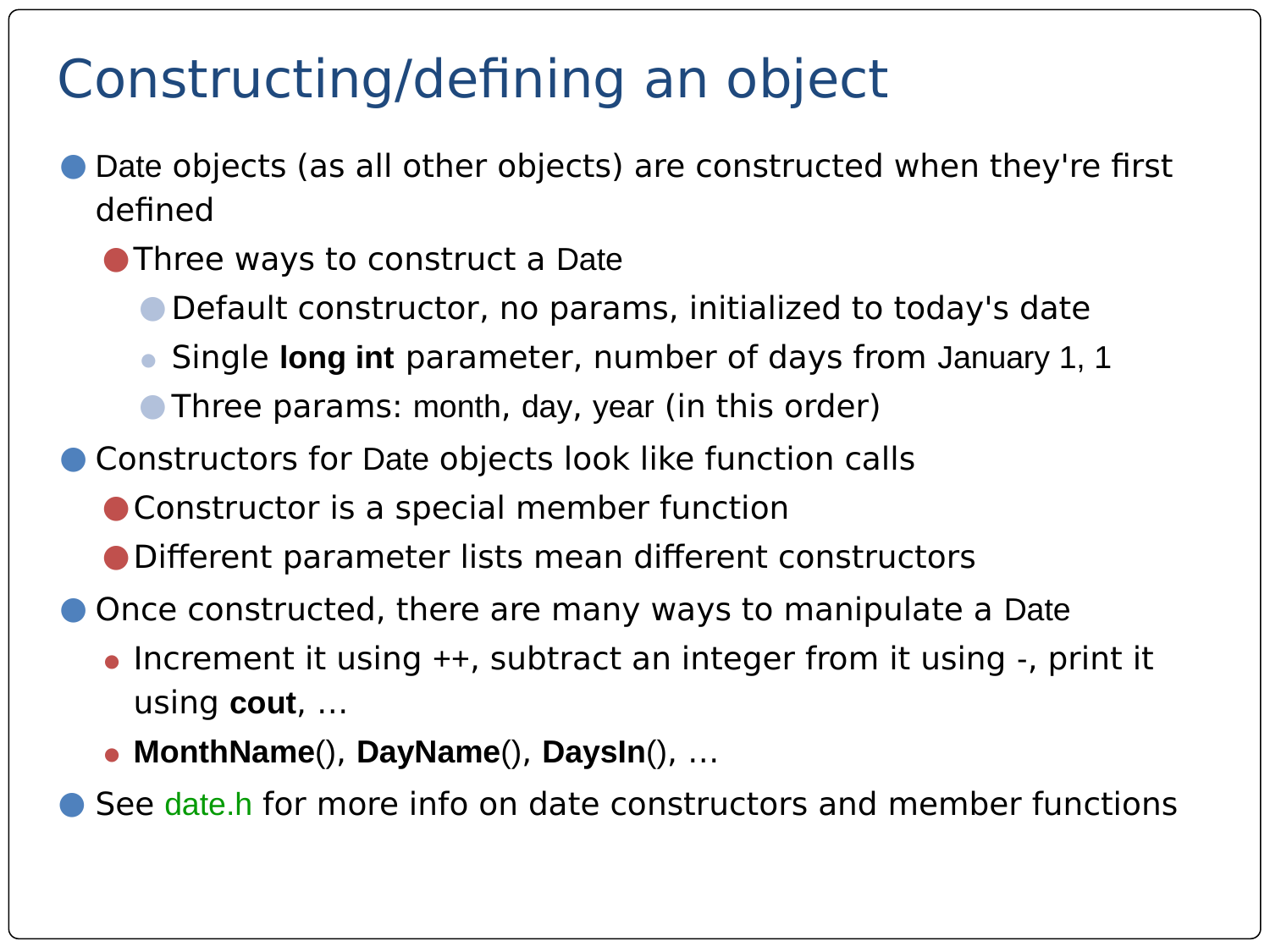

# Constructing/defining an object
Date objects (as all other objects) are constructed when they're first defined
Three ways to construct a Date
Default constructor, no params, initialized to today's date
Single long int parameter, number of days from January 1, 1
Three params: month, day, year (in this order)
Constructors for Date objects look like function calls
Constructor is a special member function
Different parameter lists mean different constructors
Once constructed, there are many ways to manipulate a Date
Increment it using ++, subtract an integer from it using -, print it using cout, …
MonthName(), DayName(), DaysIn(), …
See date.h for more info on date constructors and member functions